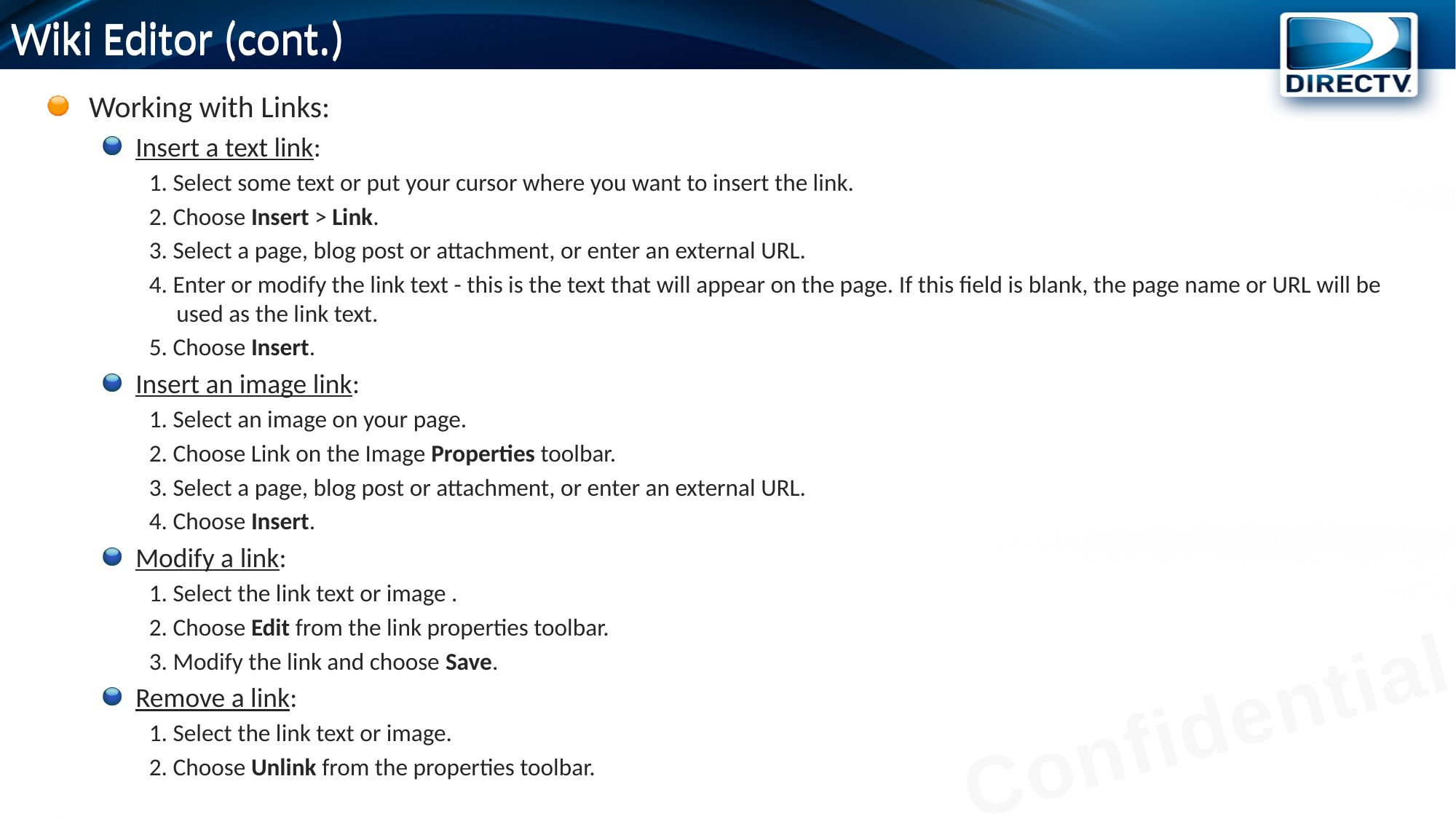

# Wiki Editor (cont.)
Wiki Editor (cont.)
Working with Links:
Insert a text link:
1. Select some text or put your cursor where you want to insert the link.
2. Choose Insert > Link.
3. Select a page, blog post or attachment, or enter an external URL.
4. Enter or modify the link text - this is the text that will appear on the page. If this field is blank, the page name or URL will be used as the link text.
5. Choose Insert.
Insert an image link:
1. Select an image on your page.
2. Choose Link on the Image Properties toolbar.
3. Select a page, blog post or attachment, or enter an external URL.
4. Choose Insert.
Modify a link:
1. Select the link text or image .
2. Choose Edit from the link properties toolbar.
3. Modify the link and choose Save.
Remove a link:
1. Select the link text or image.
2. Choose Unlink from the properties toolbar.